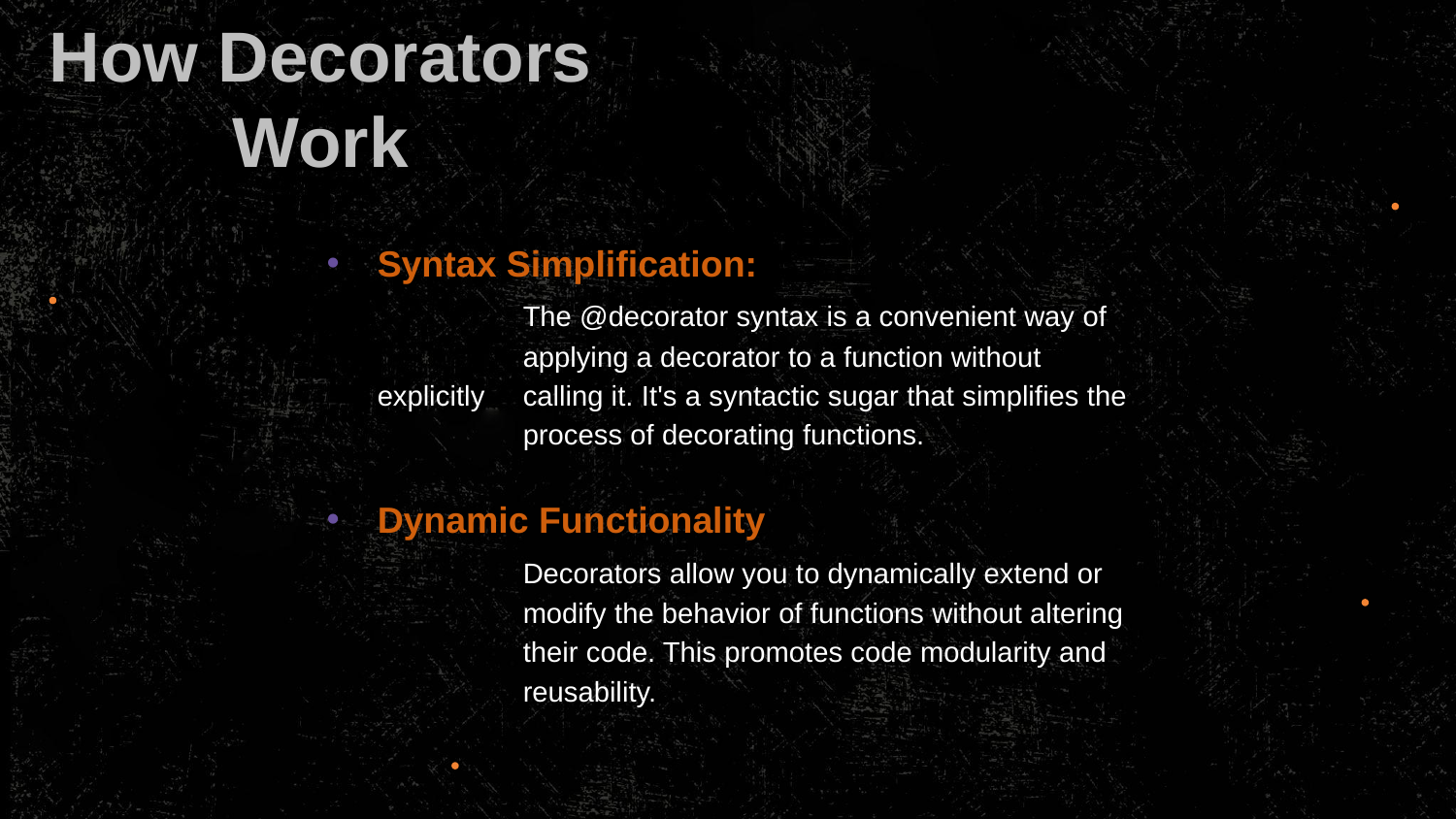

How Decorators Work
Syntax Simplification:
	The @decorator syntax is a convenient way of 	applying a decorator to a function without explicitly 	calling it. It's a syntactic sugar that simplifies the 	process of decorating functions.

Dynamic Functionality
	Decorators allow you to dynamically extend or 	modify the behavior of functions without altering 	their code. This promotes code modularity and 	reusability.